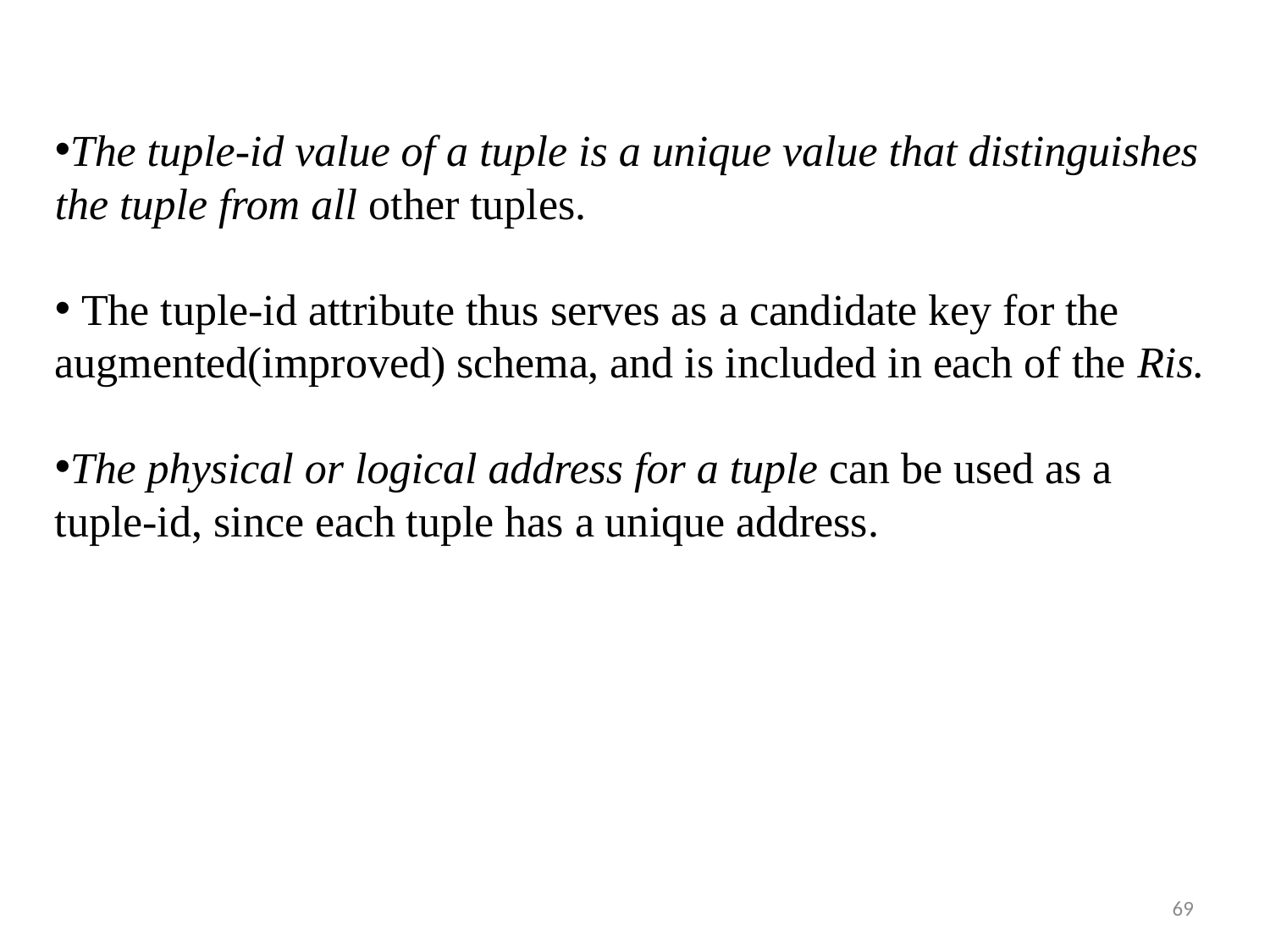

The tuple-id value of a tuple is a unique value that distinguishes the tuple from all other tuples.

 The tuple-id attribute thus serves as a candidate key for the augmented(improved) schema, and is included in each of the Ris.

The physical or logical address for a tuple can be used as a tuple-id, since each tuple has a unique address.
69